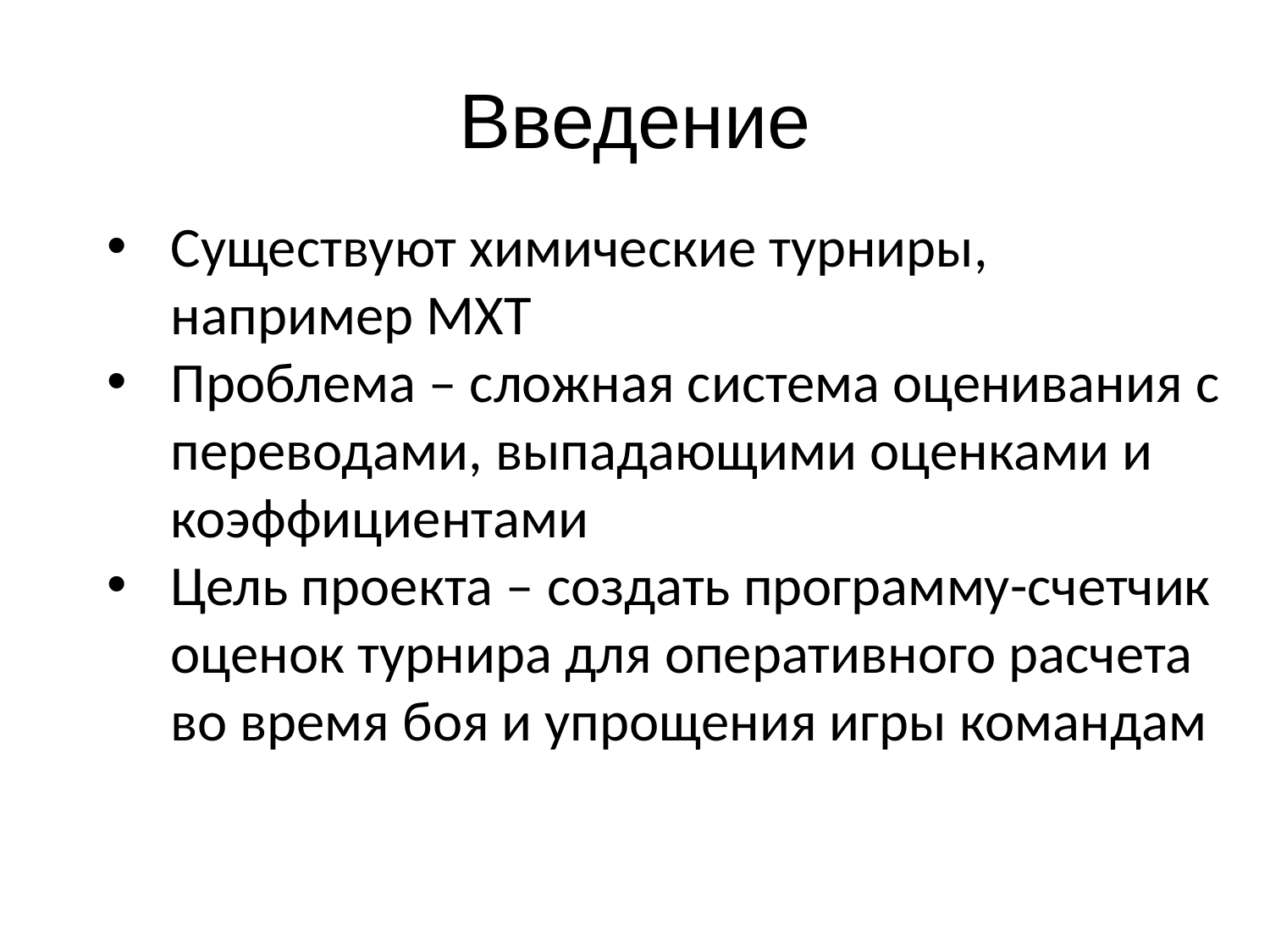

# Введение
Существуют химические турниры, например МХТ
Проблема – сложная система оценивания с переводами, выпадающими оценками и коэффициентами
Цель проекта – создать программу-счетчик оценок турнира для оперативного расчета во время боя и упрощения игры командам